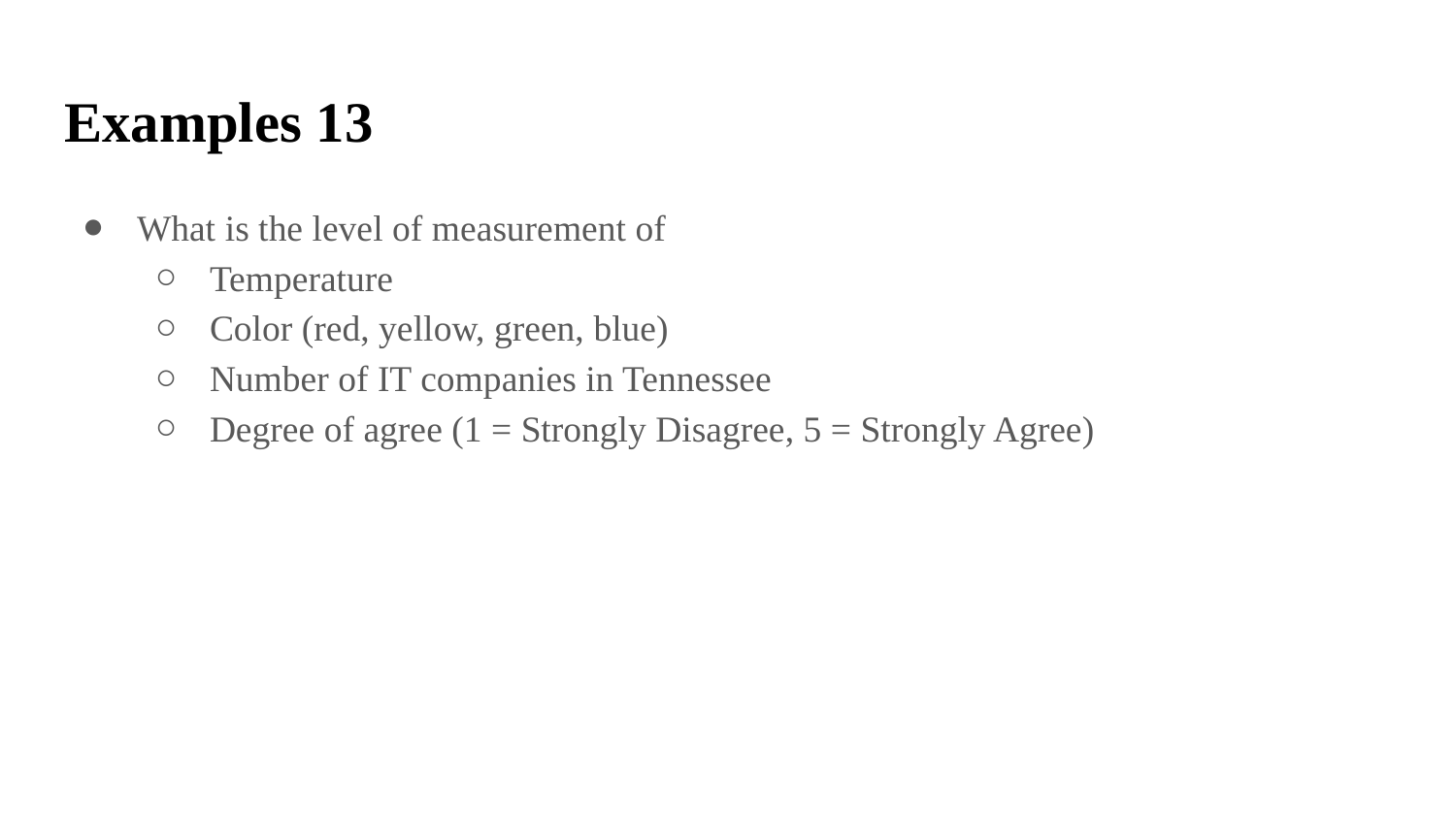

# Examples 13
What is the level of measurement of
Temperature
Color (red, yellow, green, blue)
Number of IT companies in Tennessee
Degree of agree (1 = Strongly Disagree, 5 = Strongly Agree)